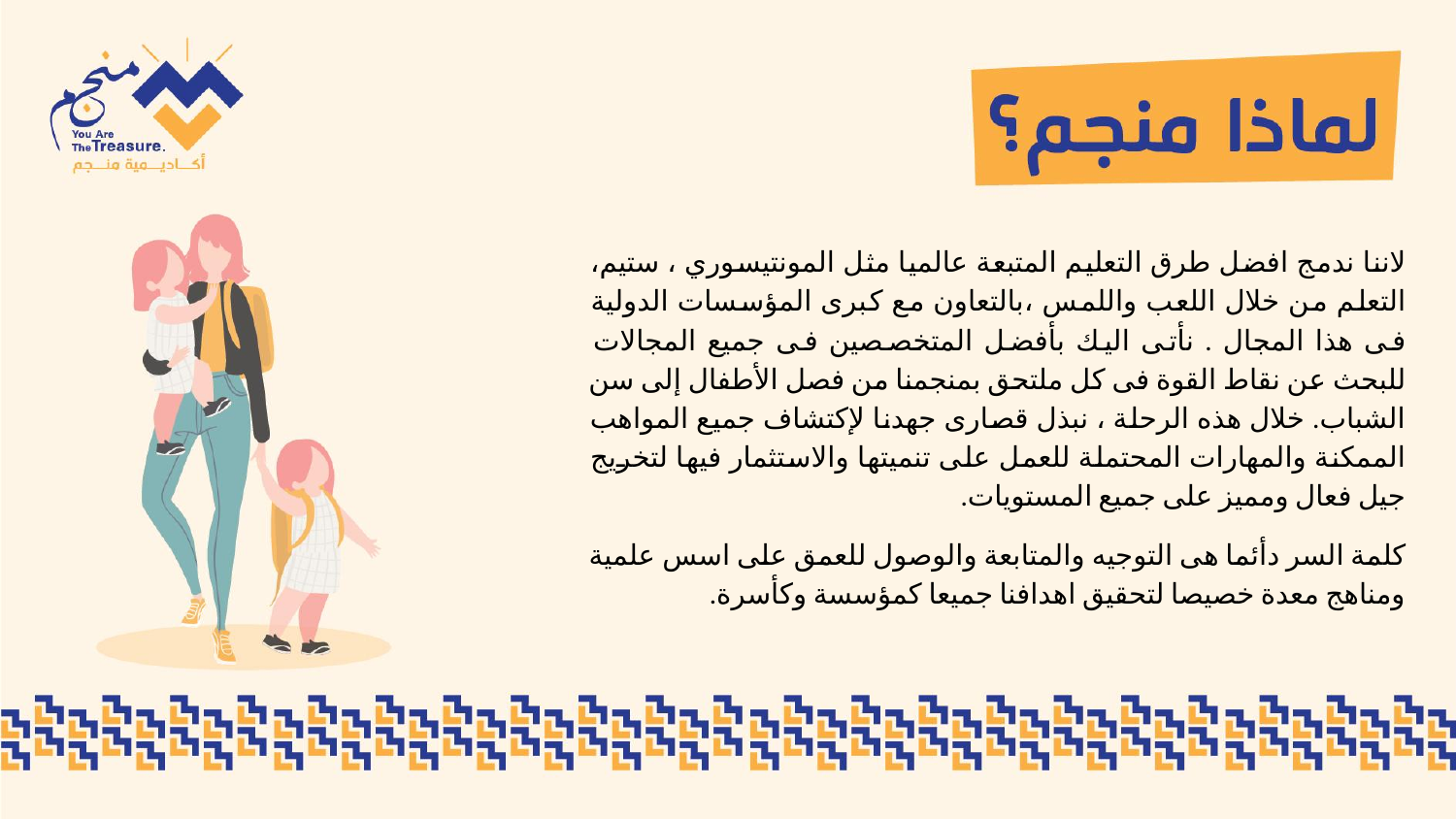

لاننا ندمج افضل طرق التعليم المتبعة عالميا مثل المونتيسوري ، ستيم، التعلم من خلال اللعب واللمس ،بالتعاون مع كبرى المؤسسات الدولية فى هذا المجال . نأتى اليك بأفضل المتخصصين فى جميع المجالات للبحث عن نقاط القوة فى كل ملتحق بمنجمنا من فصل الأطفال إلى سن الشباب. خلال هذه الرحلة ، نبذل قصارى جهدنا لإكتشاف جميع المواهب الممكنة والمهارات المحتملة للعمل على تنميتها والاستثمار فيها لتخريج جيل فعال ومميز على جميع المستويات.
كلمة السر دأئما هى التوجيه والمتابعة والوصول للعمق على اسس علمية ومناهج معدة خصيصا لتحقيق اهدافنا جميعا كمؤسسة وكأسرة.